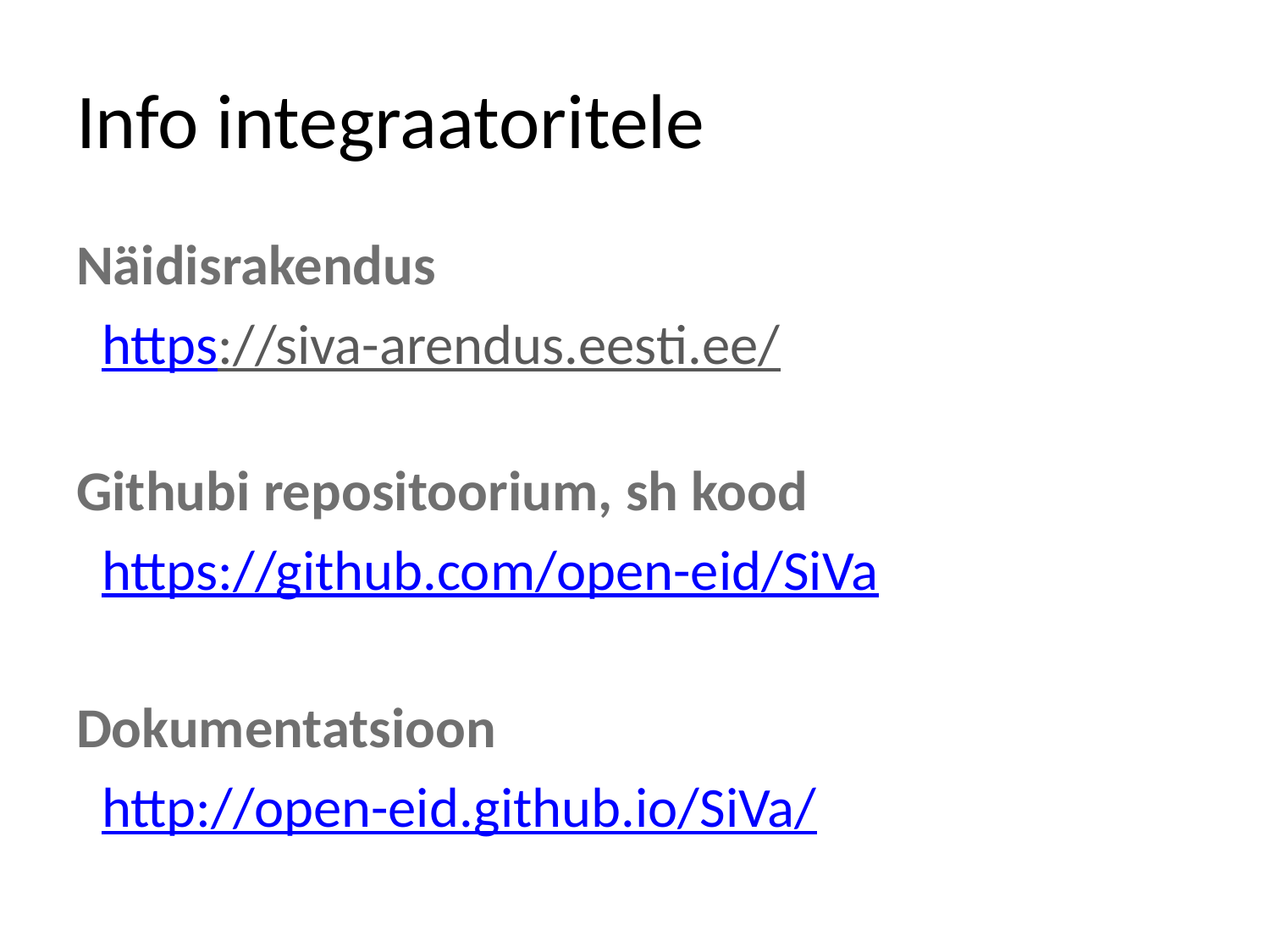

# Info integraatoritele
Näidisrakendus
  https://siva-arendus.eesti.ee/
Githubi repositoorium, sh kood
  https://github.com/open-eid/SiVa

Dokumentatsioon
  http://open-eid.github.io/SiVa/